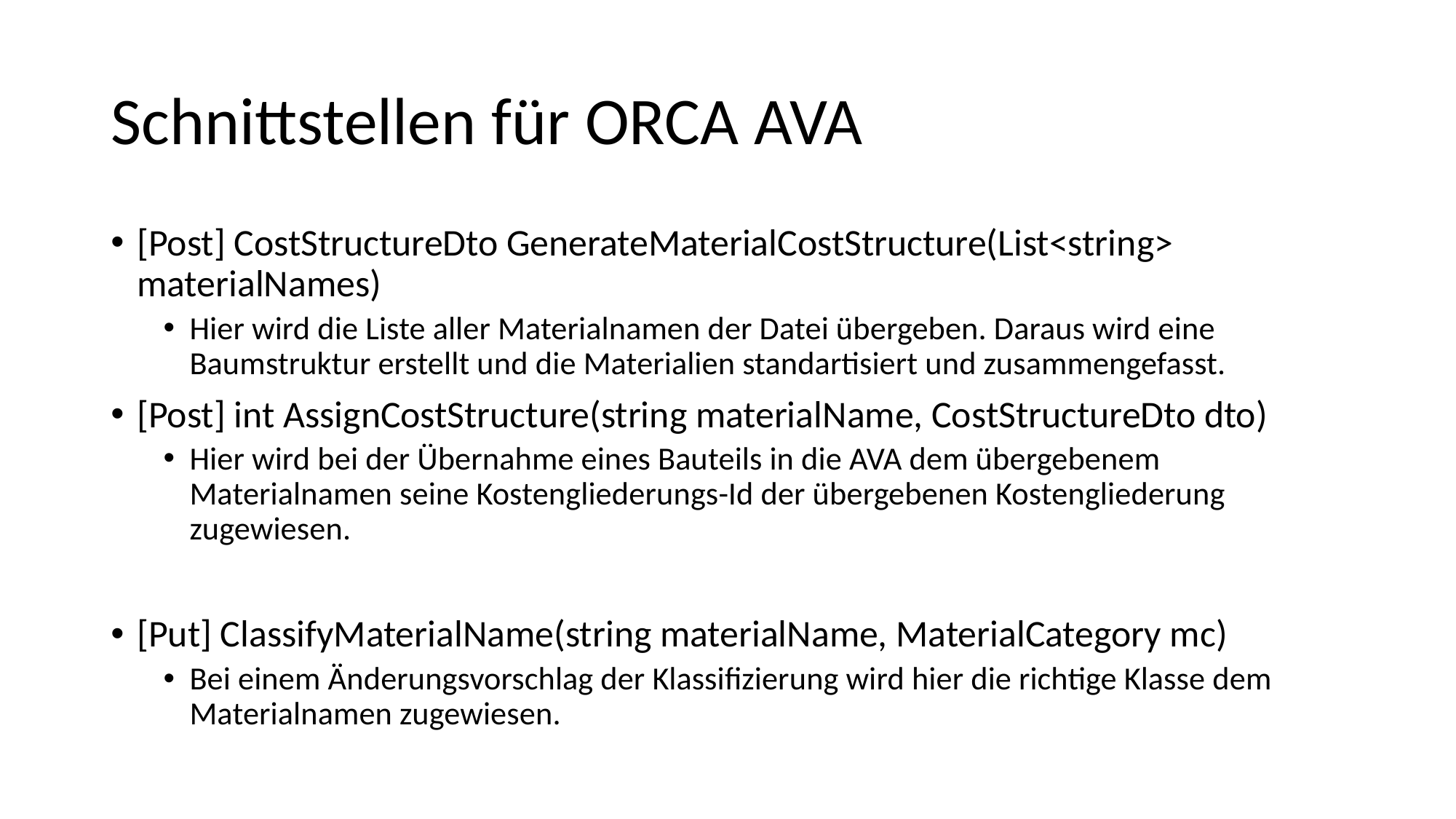

# Schnittstellen für ORCA AVA
[Post] CostStructureDto GenerateMaterialCostStructure(List<string> materialNames)
Hier wird die Liste aller Materialnamen der Datei übergeben. Daraus wird eine Baumstruktur erstellt und die Materialien standartisiert und zusammengefasst.
[Post] int AssignCostStructure(string materialName, CostStructureDto dto)
Hier wird bei der Übernahme eines Bauteils in die AVA dem übergebenem Materialnamen seine Kostengliederungs-Id der übergebenen Kostengliederung zugewiesen.

[Put] ClassifyMaterialName(string materialName, MaterialCategory mc)
Bei einem Änderungsvorschlag der Klassifizierung wird hier die richtige Klasse dem Materialnamen zugewiesen.